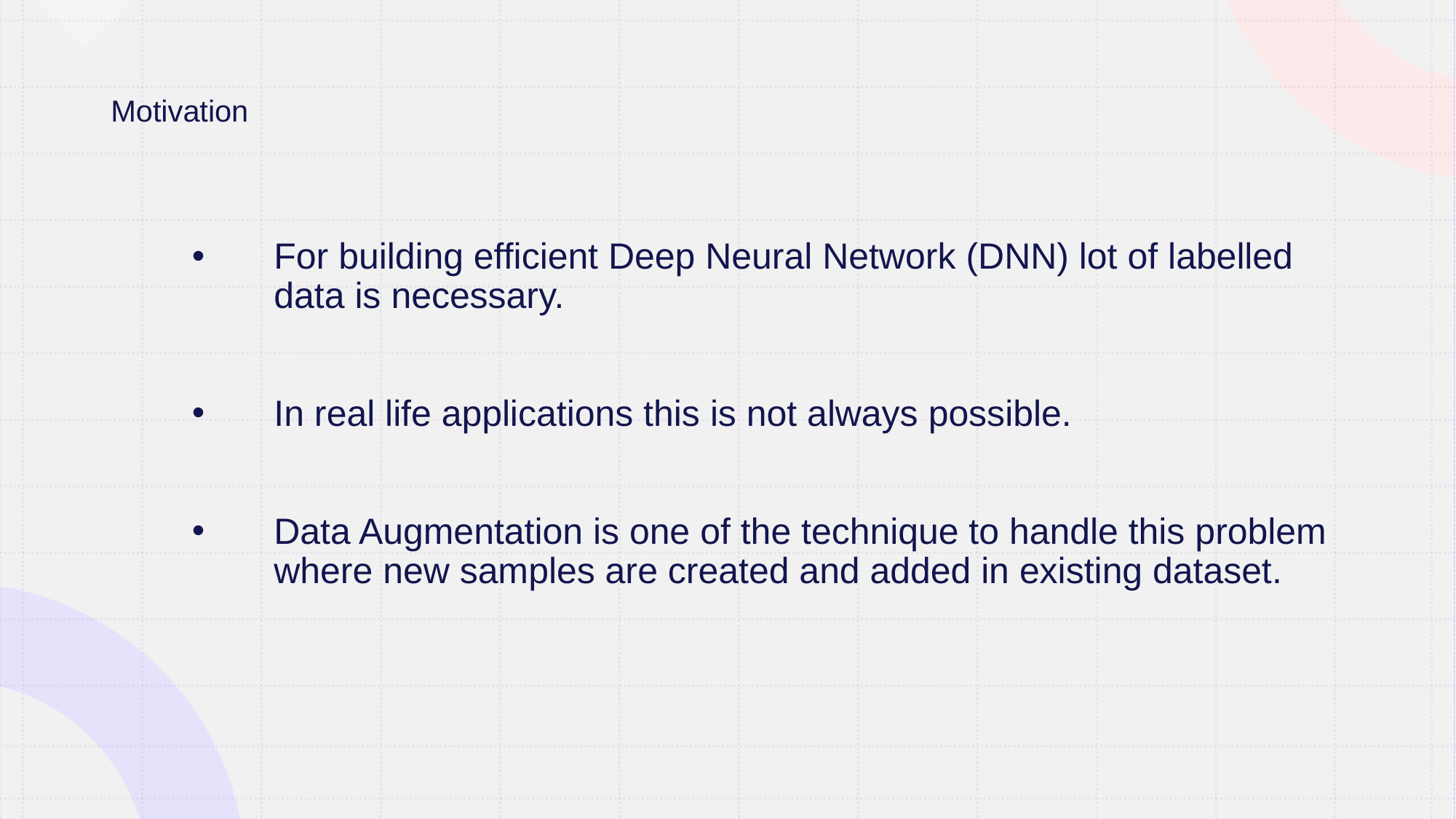

# Motivation
For building efficient Deep Neural Network (DNN) lot of labelled data is necessary.

In real life applications this is not always possible.

Data Augmentation is one of the technique to handle this problem where new samples are created and added in existing dataset.